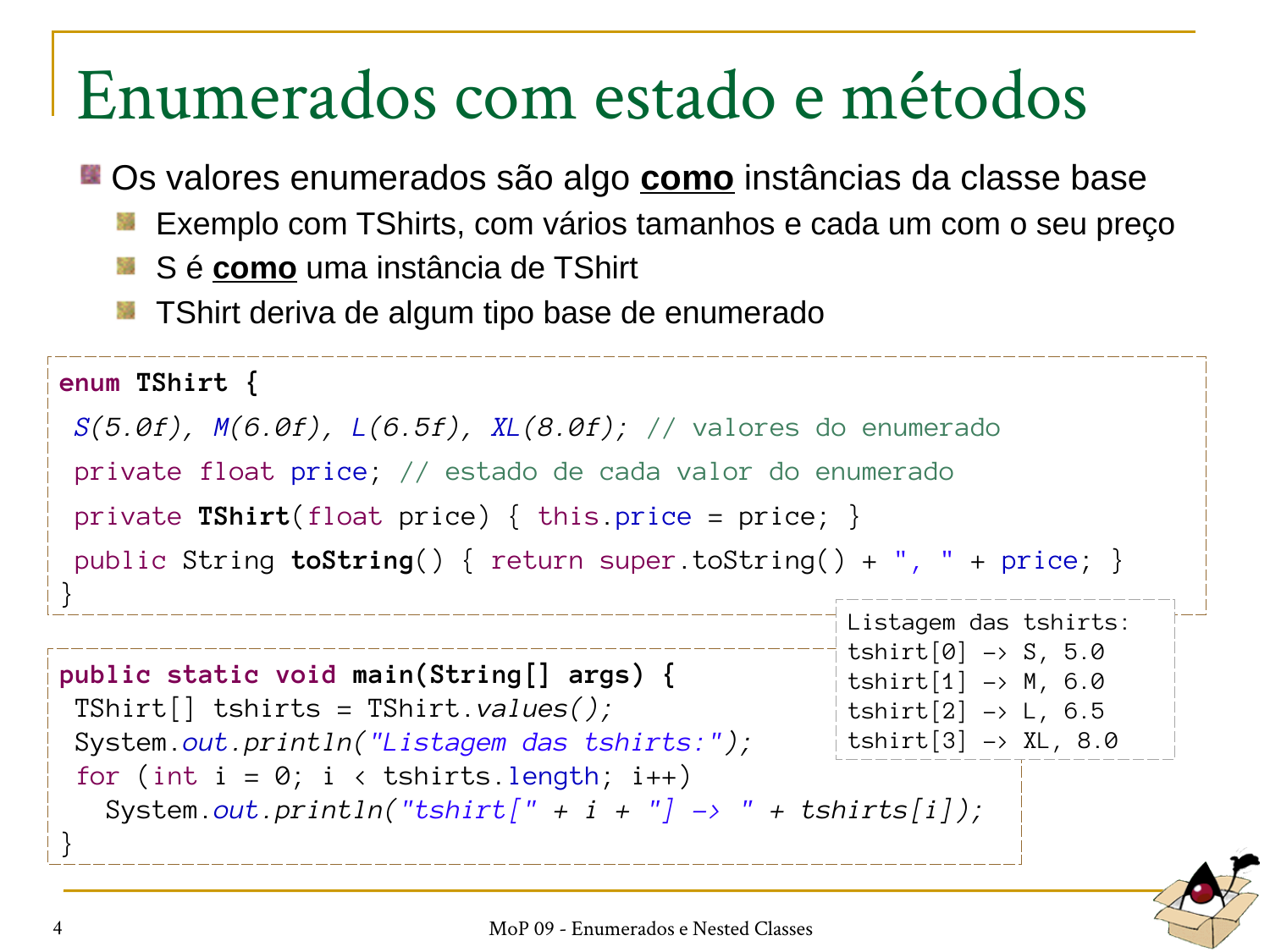

# Enumerados com estado e métodos
Os valores enumerados são algo como instâncias da classe base
Exemplo com TShirts, com vários tamanhos e cada um com o seu preço
S é como uma instância de TShirt
TShirt deriva de algum tipo base de enumerado

enum TShirt {
 S(5.0f), M(6.0f), L(6.5f), XL(8.0f); // valores do enumerado
 private float price; // estado de cada valor do enumerado
 private TShirt(float price) { this.price = price; }
 public String toString() { return super.toString() + ", " + price; }
}
Listagem das tshirts:
tshirt[0] -> S, 5.0
tshirt[1] -> M, 6.0
tshirt[2] -> L, 6.5
tshirt[3] -> XL, 8.0
public static void main(String[] args) {
 TShirt[] tshirts = TShirt.values();
 System.out.println("Listagem das tshirts:");
 for (int i = 0; i < tshirts.length; i++)
   System.out.println("tshirt[" + i + "] -> " + tshirts[i]);
}
MoP 09 - Enumerados e Nested Classes